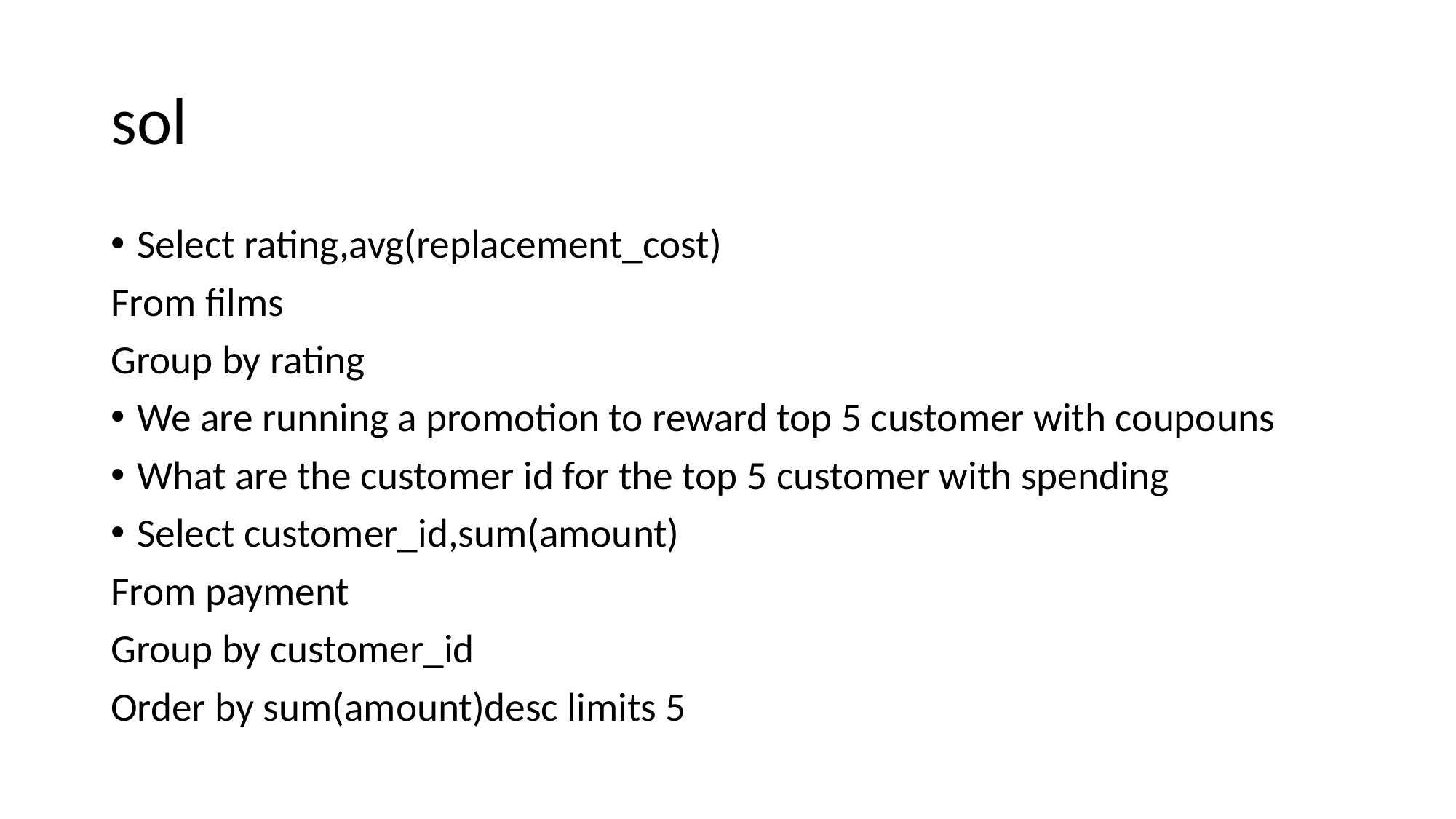

# sol
Select rating,avg(replacement_cost)
From films
Group by rating
We are running a promotion to reward top 5 customer with coupouns
What are the customer id for the top 5 customer with spending
Select customer_id,sum(amount)
From payment
Group by customer_id
Order by sum(amount)desc limits 5